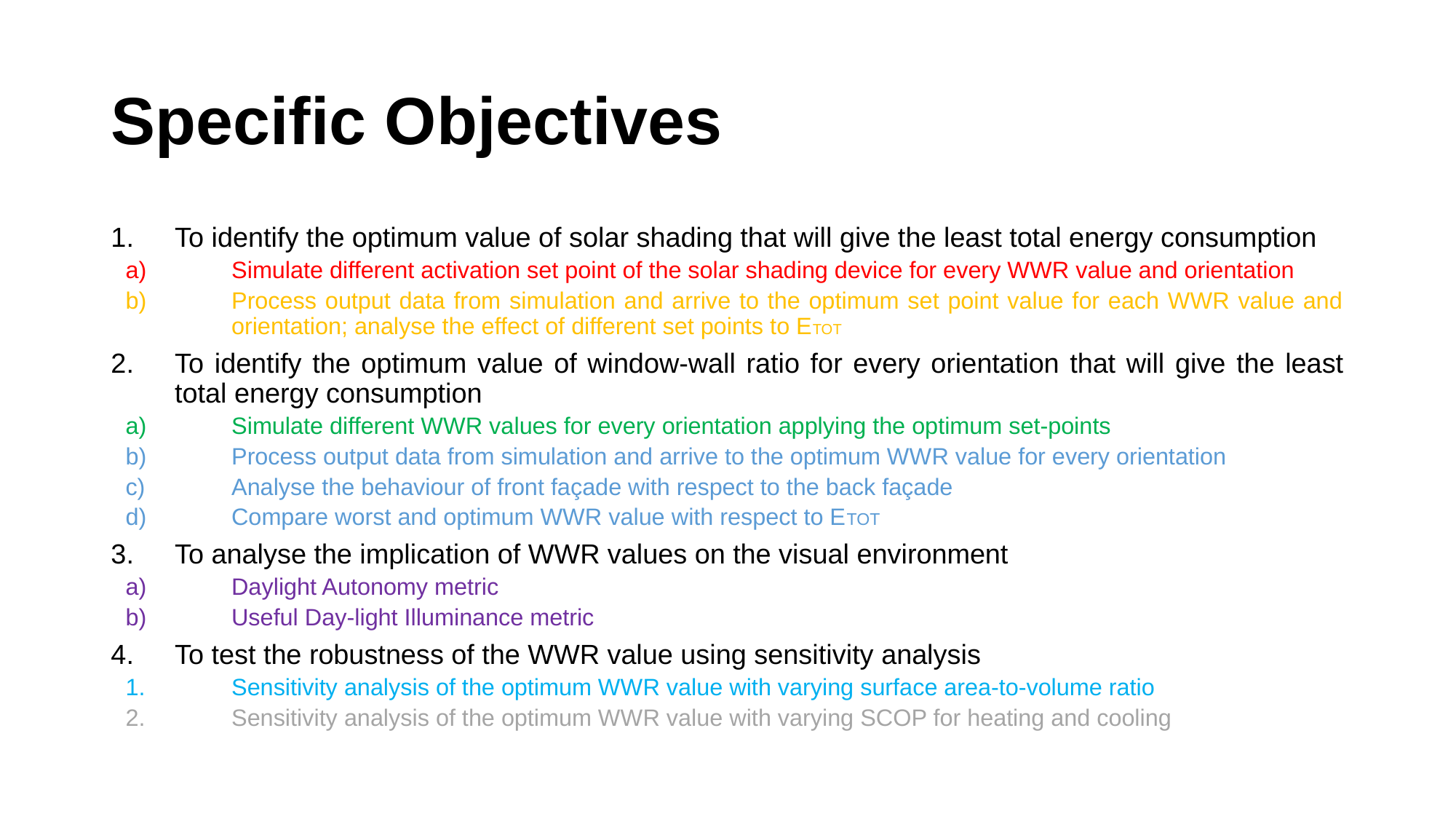

# Specific Objectives
To identify the optimum value of solar shading that will give the least total energy consumption
Simulate different activation set point of the solar shading device for every WWR value and orientation
Process output data from simulation and arrive to the optimum set point value for each WWR value and orientation; analyse the effect of different set points to ETOT
To identify the optimum value of window-wall ratio for every orientation that will give the least total energy consumption
Simulate different WWR values for every orientation applying the optimum set-points
Process output data from simulation and arrive to the optimum WWR value for every orientation
Analyse the behaviour of front façade with respect to the back façade
Compare worst and optimum WWR value with respect to ETOT
To analyse the implication of WWR values on the visual environment
Daylight Autonomy metric
Useful Day-light Illuminance metric
To test the robustness of the WWR value using sensitivity analysis
Sensitivity analysis of the optimum WWR value with varying surface area-to-volume ratio
Sensitivity analysis of the optimum WWR value with varying SCOP for heating and cooling